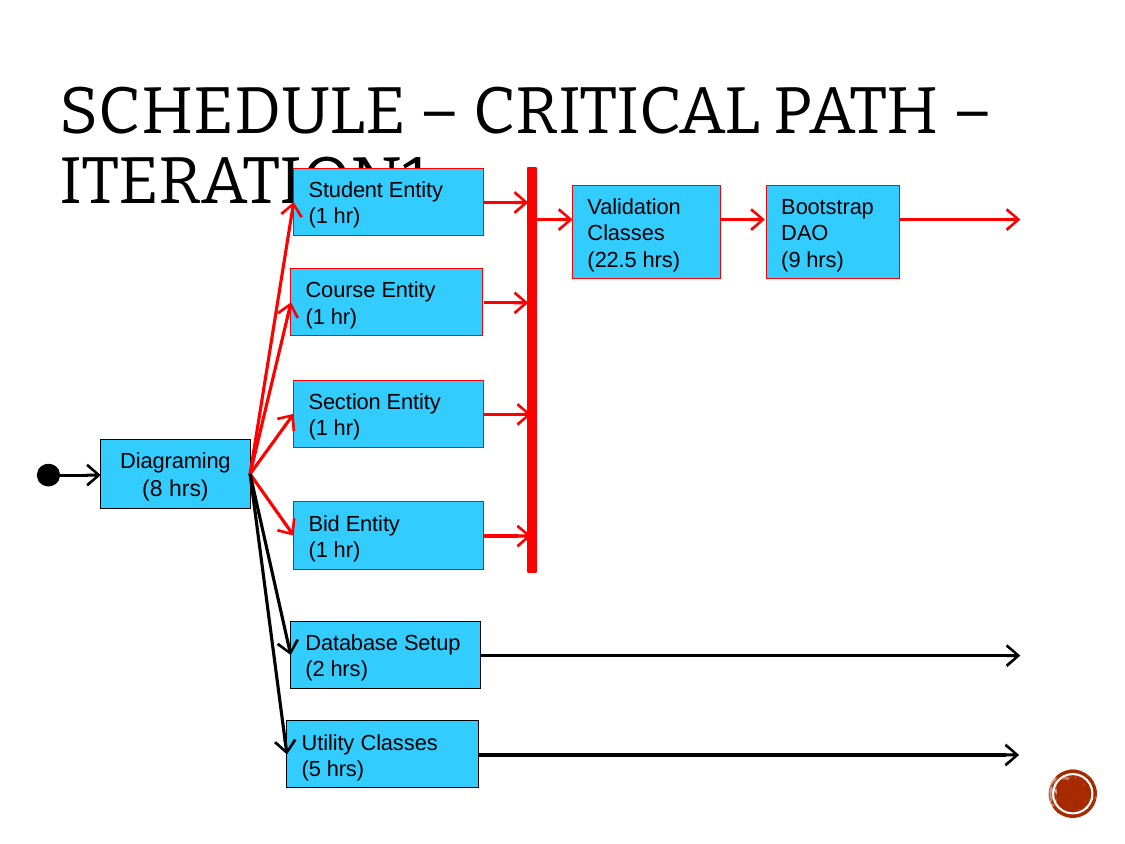

# Schedule – Critical path – Iteration1
Student Entity
(1 hr)

Validation Classes
(22.5 hrs)
Bootstrap DAO
(9 hrs)
Course Entity
(1 hr)
Section Entity
(1 hr)
Diagraming
(8 hrs)

Bid Entity
(1 hr)
Database Setup
(2 hrs)
Utility Classes
(5 hrs)